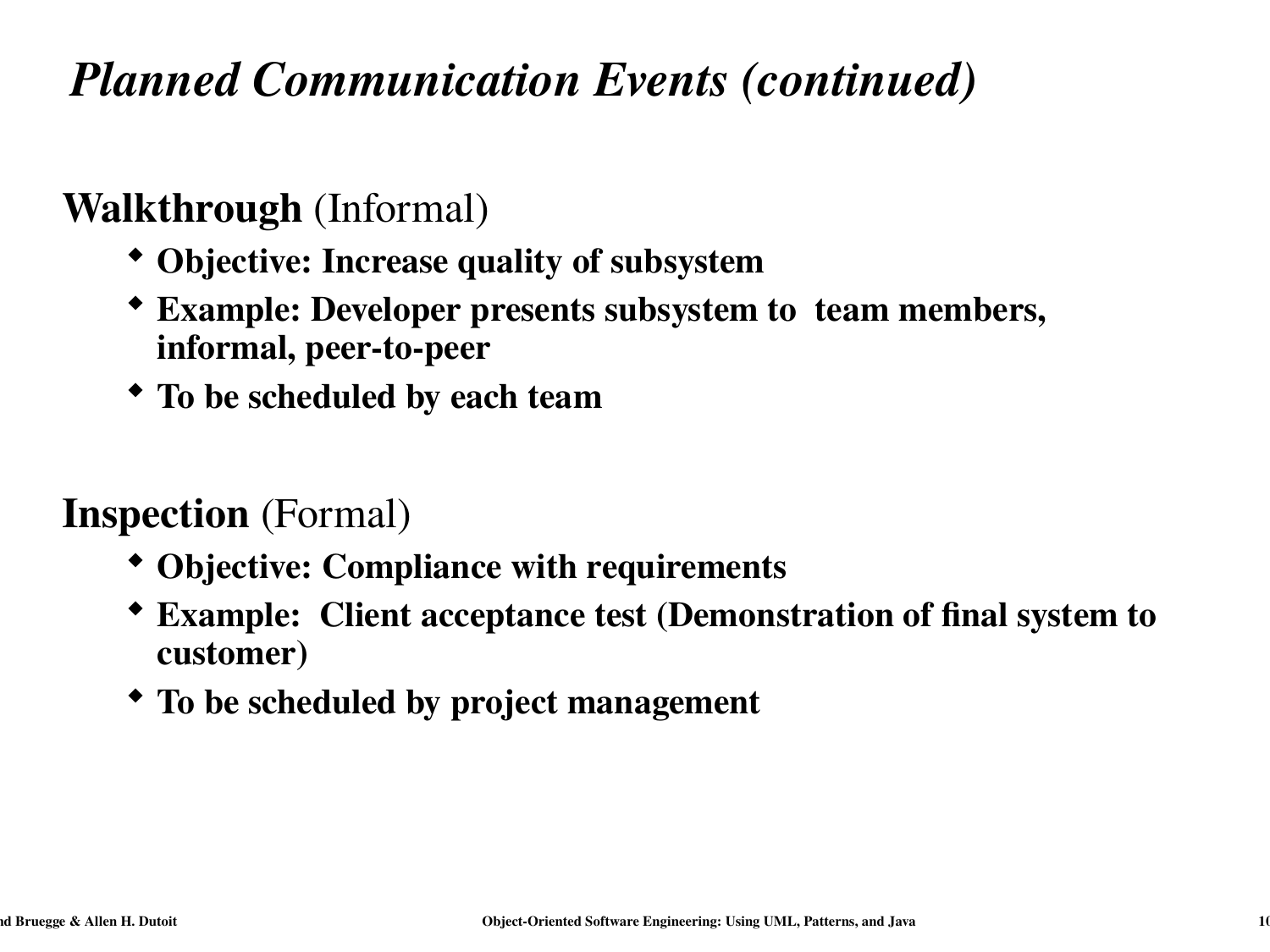

# Planned Communication Events (continued)
Walkthrough (Informal)
Objective: Increase quality of subsystem
Example: Developer presents subsystem to  team members, informal, peer-to-peer
To be scheduled by each team

Inspection (Formal)
Objective: Compliance with requirements
Example:  Client acceptance test (Demonstration of final system to customer)
To be scheduled by project management